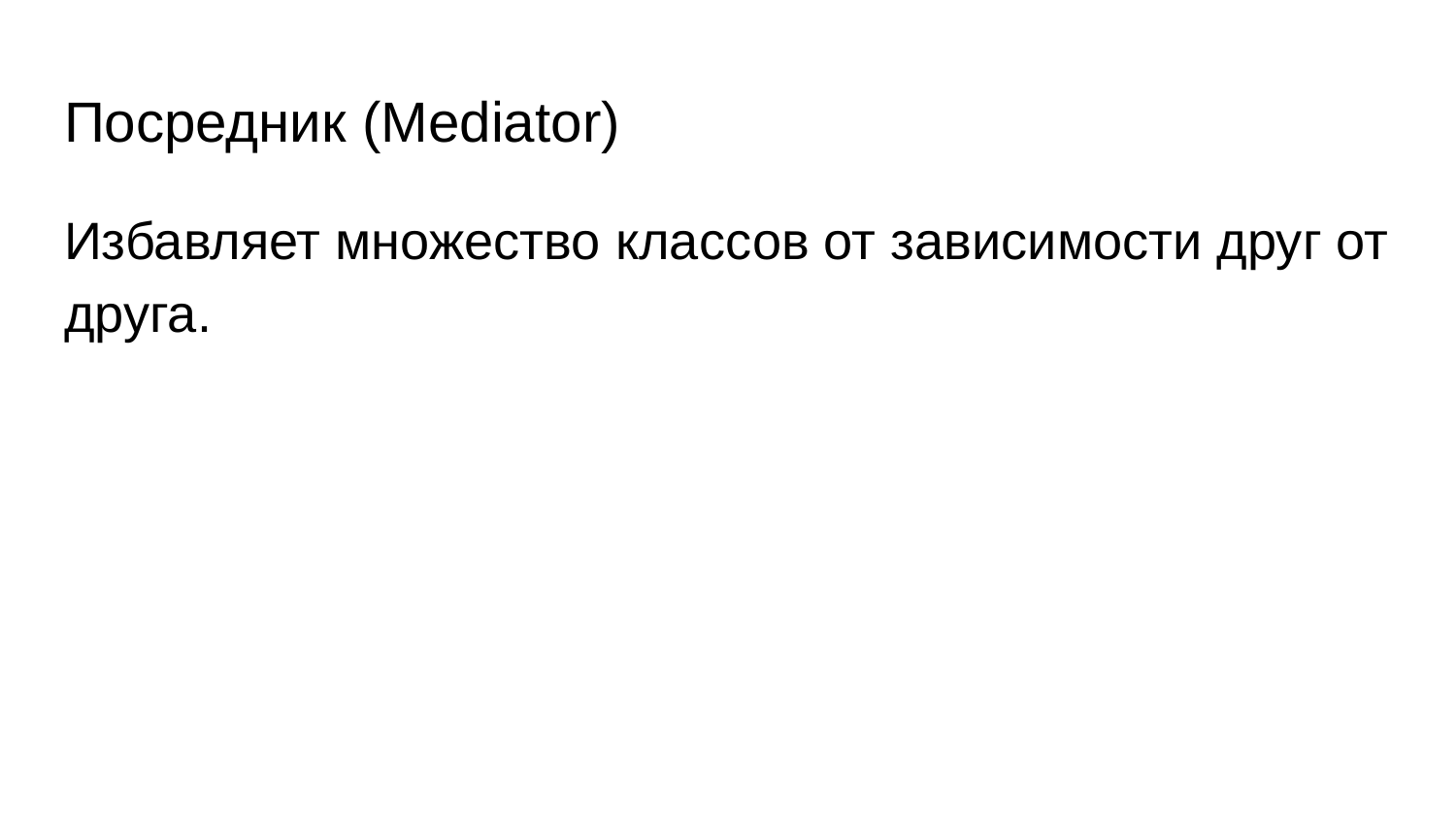

# Посредник (Mediator)
Избавляет множество классов от зависимости друг от друга.